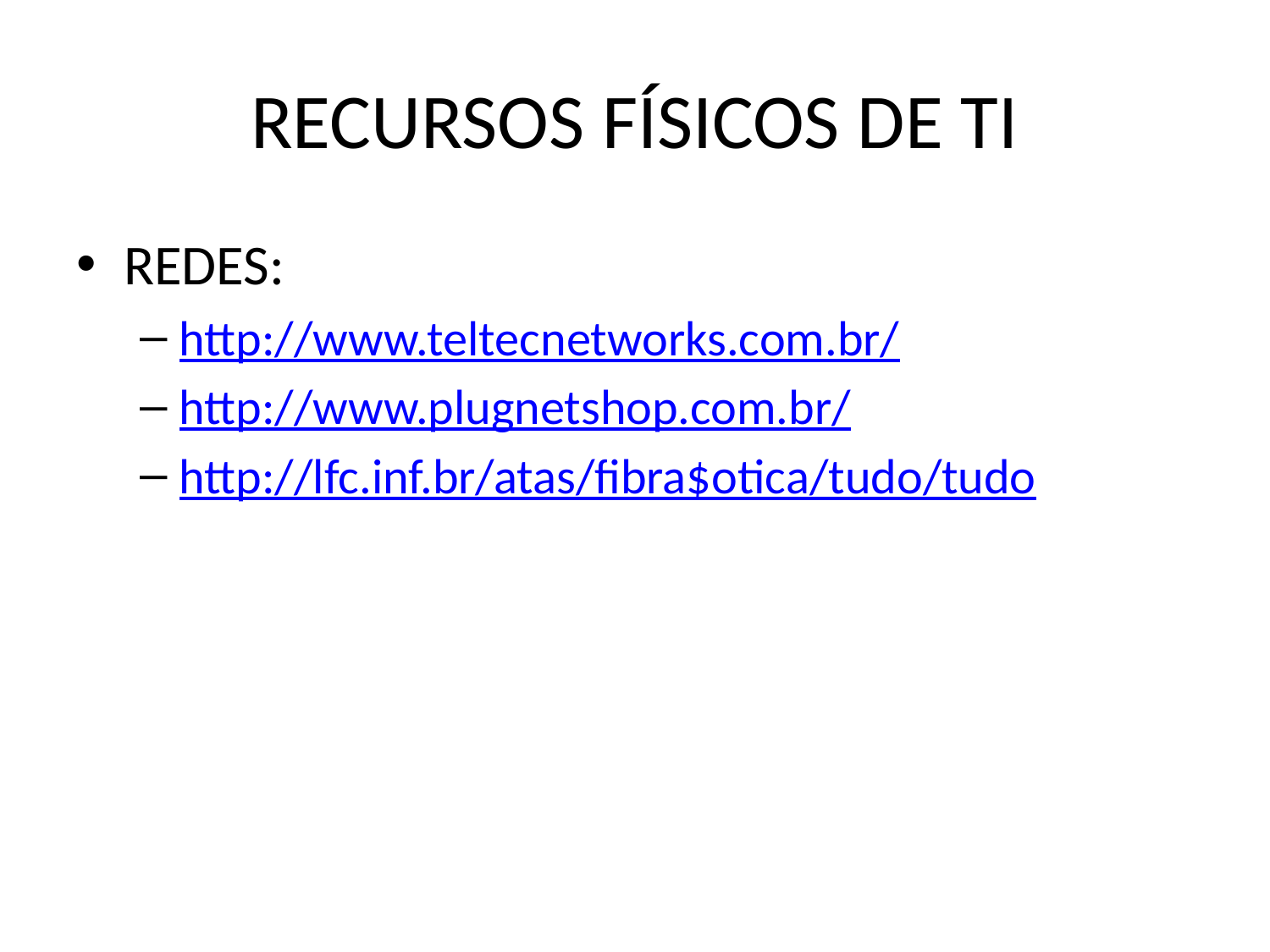

# RECURSOS FÍSICOS DE TI
REDES:
http://www.teltecnetworks.com.br/
http://www.plugnetshop.com.br/
http://lfc.inf.br/atas/fibra$otica/tudo/tudo